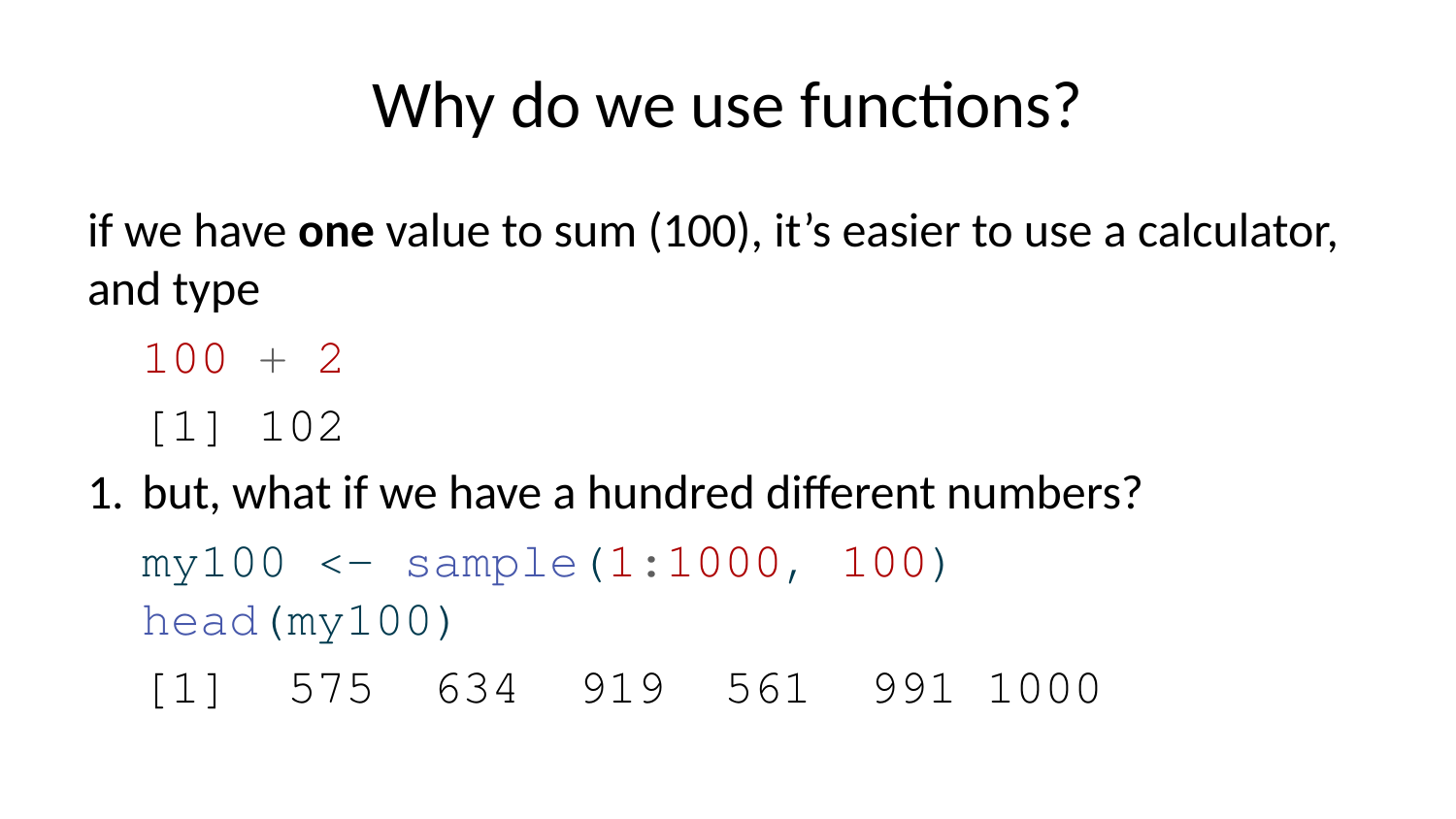

# Why do we use functions?
if we have one value to sum (100), it’s easier to use a calculator, and type
100 + 2
[1] 102
but, what if we have a hundred different numbers?
my100 <- sample(1:1000, 100)
head(my100)
[1]  575  634  919  561  991 1000